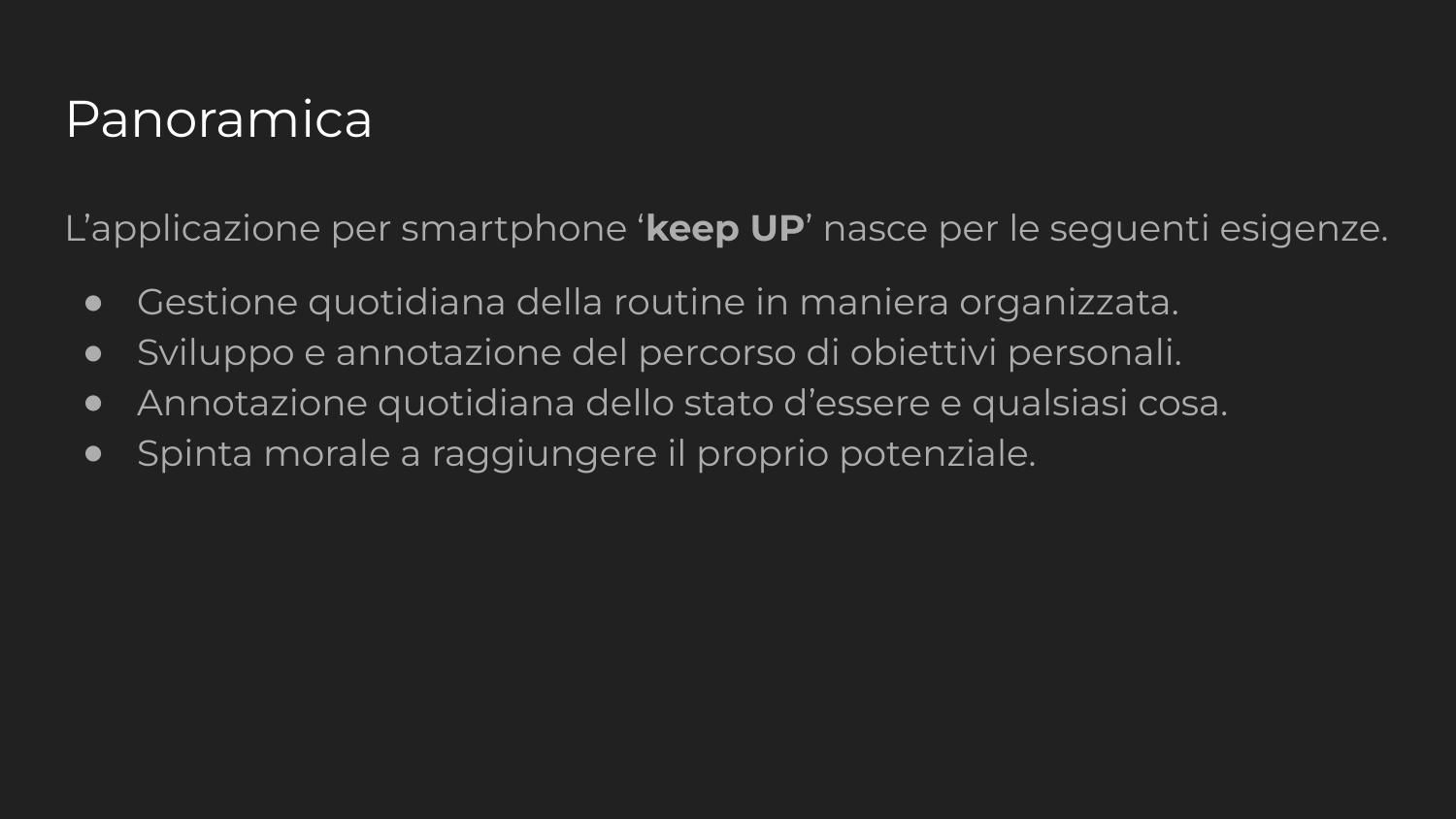

# Panoramica
L’applicazione per smartphone ‘keep UP’ nasce per le seguenti esigenze.
Gestione quotidiana della routine in maniera organizzata.
Sviluppo e annotazione del percorso di obiettivi personali.
Annotazione quotidiana dello stato d’essere e qualsiasi cosa.
Spinta morale a raggiungere il proprio potenziale.